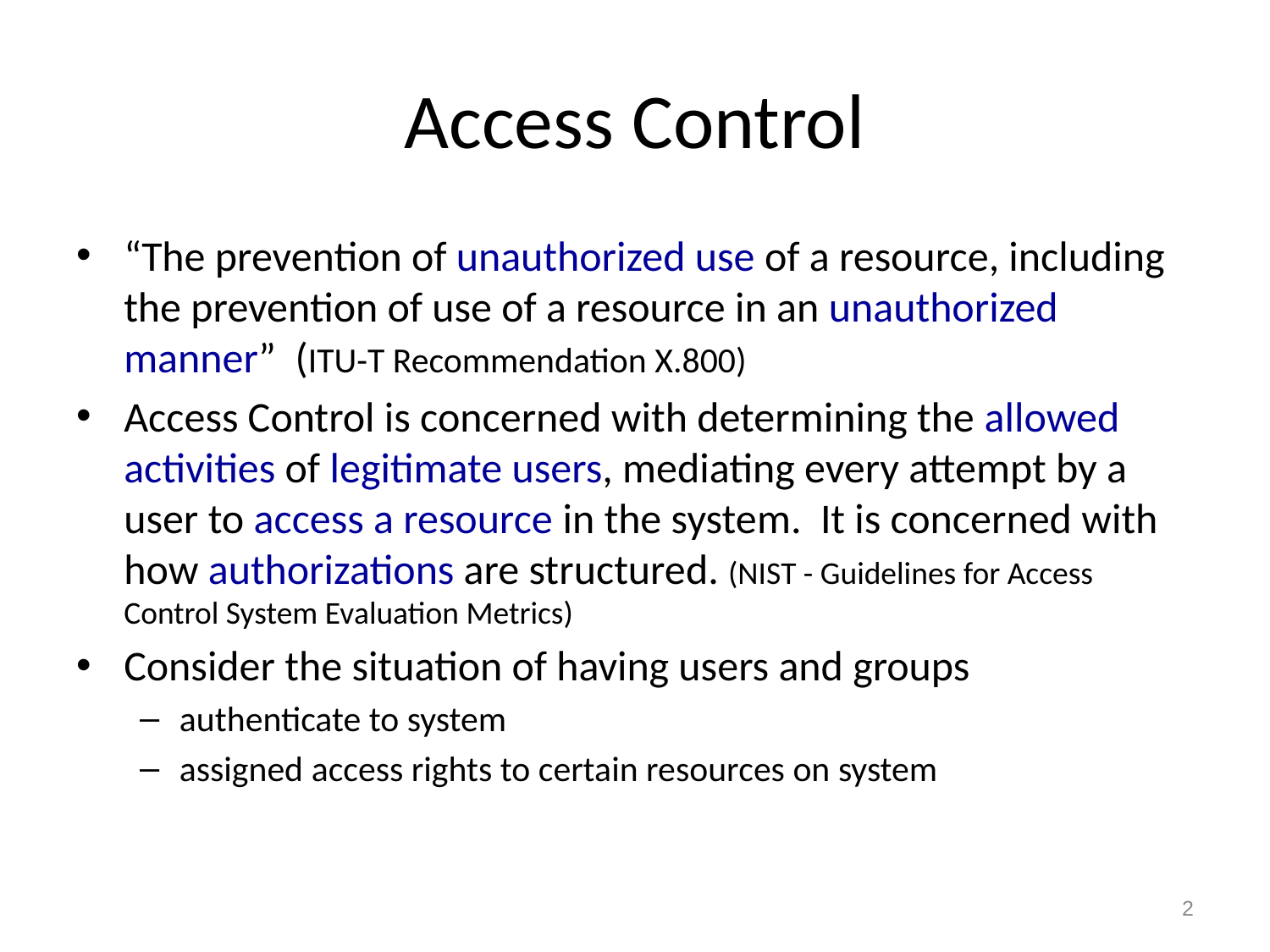

# Access Control
“The prevention of unauthorized use of a resource, including the prevention of use of a resource in an unauthorized manner”  (ITU-T Recommendation X.800)
Access Control is concerned with determining the allowed activities of legitimate users, mediating every attempt by a user to access a resource in the system.  It is concerned with how authorizations are structured. (NIST - Guidelines for Access Control System Evaluation Metrics)
Consider the situation of having users and groups
authenticate to system
assigned access rights to certain resources on system
2